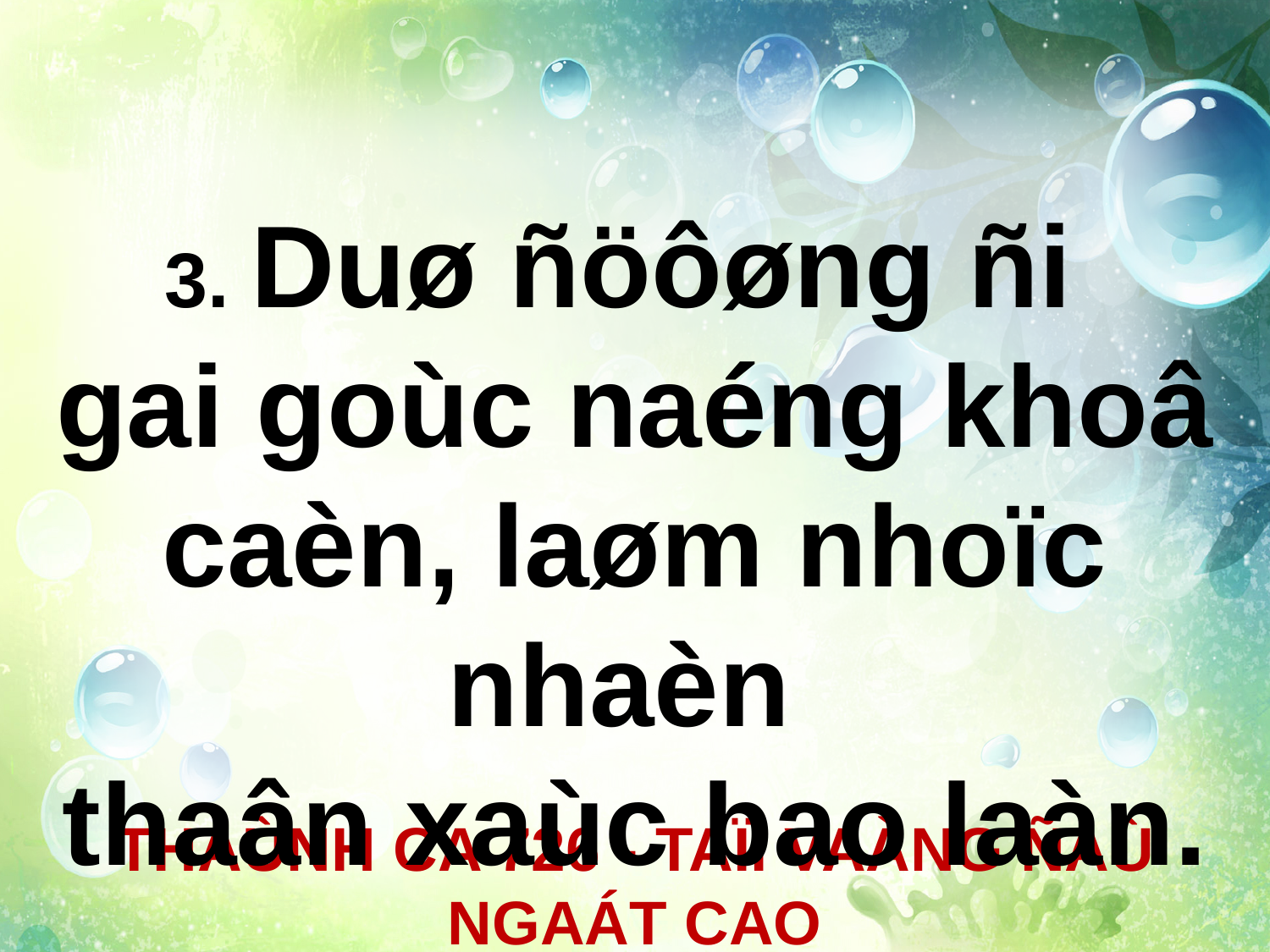

3. Duø ñöôøng ñi
gai goùc naéng khoâ caèn, laøm nhoïc nhaèn
thaân xaùc bao laàn.
THAÙNH CA 726 - TAÏI VAÀNG ÑAÙ NGAÁT CAO